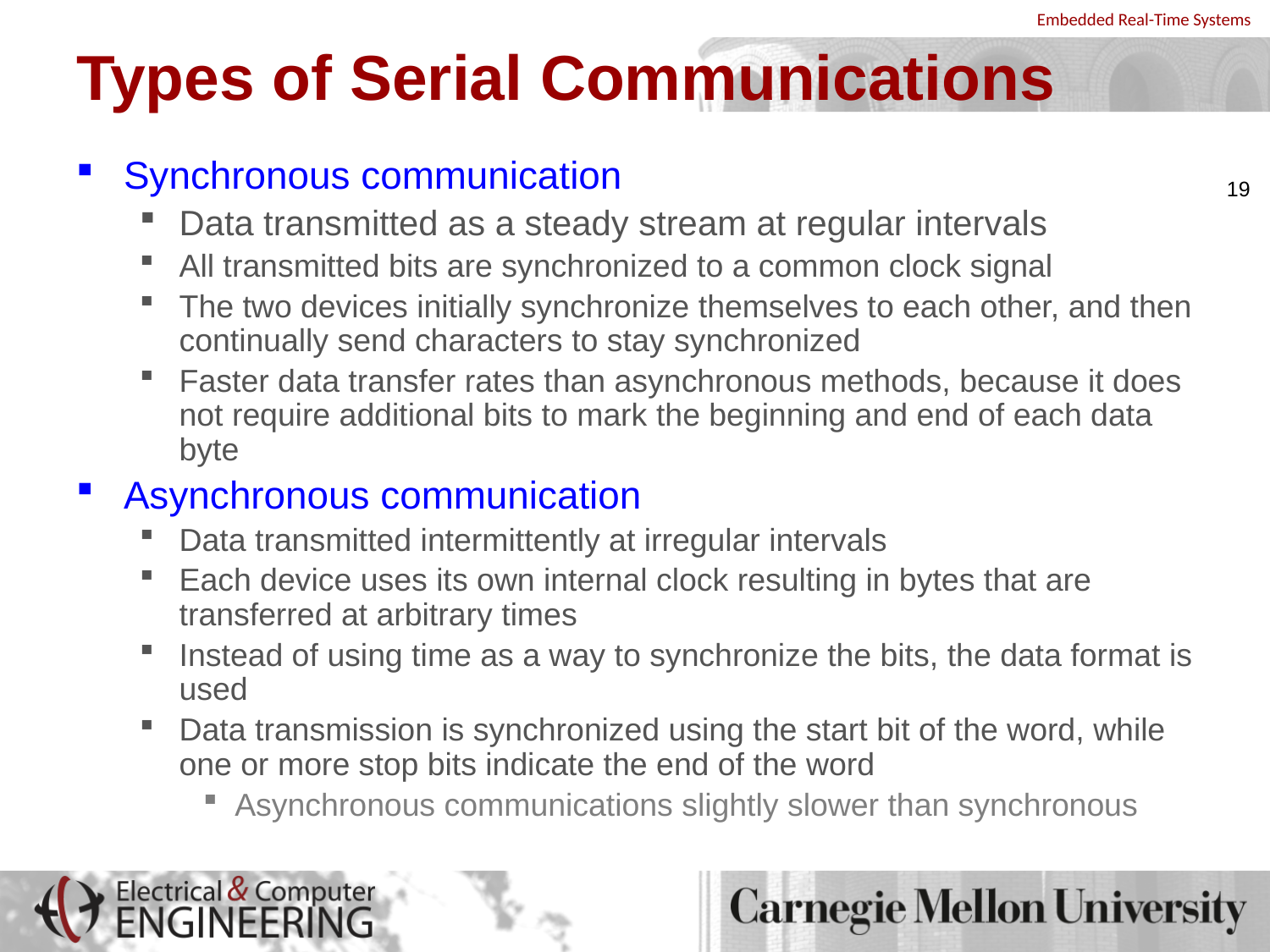

# Types of Serial Communications
Synchronous communication
Data transmitted as a steady stream at regular intervals
All transmitted bits are synchronized to a common clock signal
The two devices initially synchronize themselves to each other, and then continually send characters to stay synchronized
Faster data transfer rates than asynchronous methods, because it does not require additional bits to mark the beginning and end of each data byte
Asynchronous communication
Data transmitted intermittently at irregular intervals
Each device uses its own internal clock resulting in bytes that are transferred at arbitrary times
Instead of using time as a way to synchronize the bits, the data format is used
Data transmission is synchronized using the start bit of the word, while one or more stop bits indicate the end of the word
Asynchronous communications slightly slower than synchronous
19